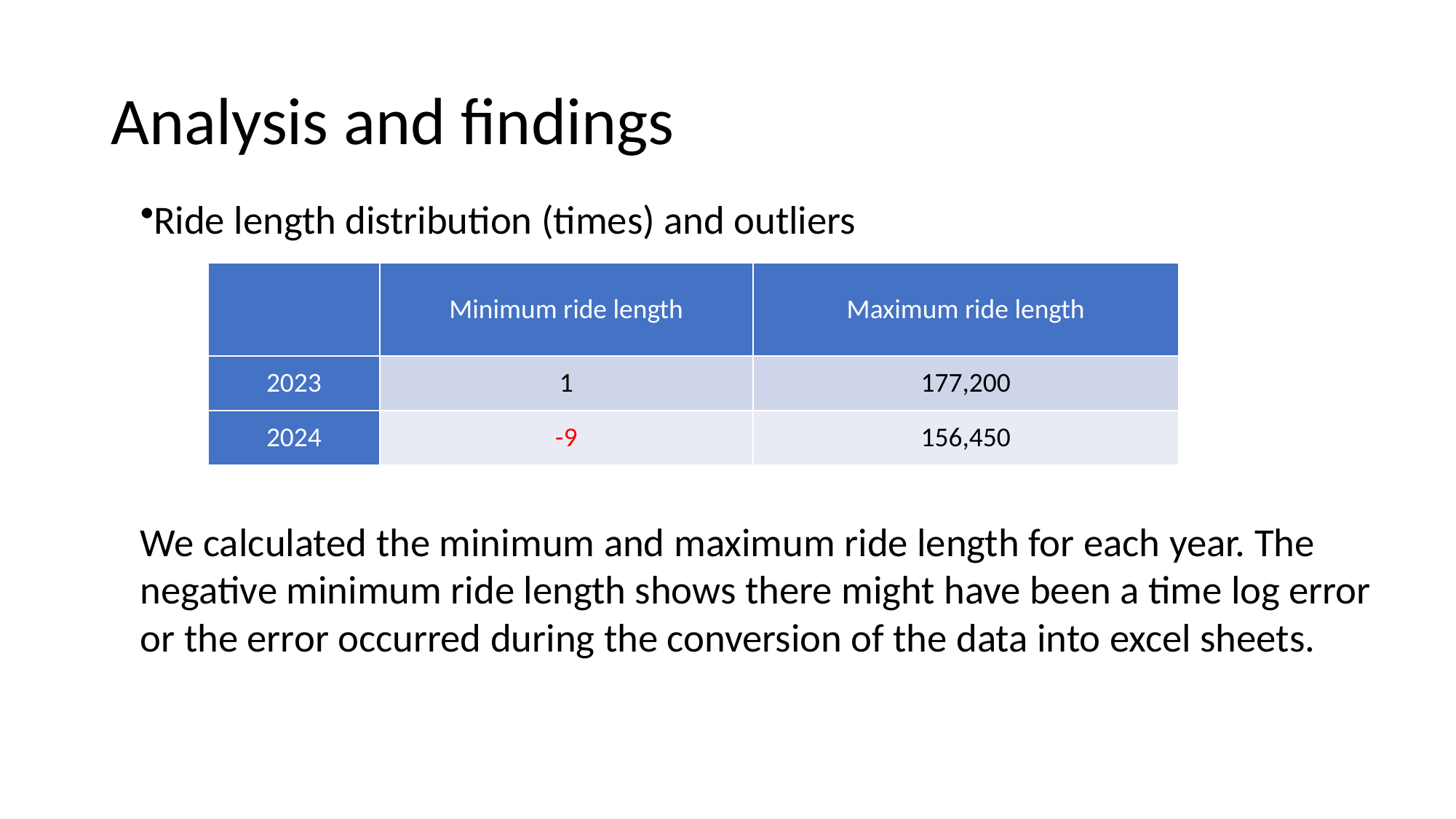

# Analysis and findings
Ride length distribution (times) and outliers

We calculated the minimum and maximum ride length for each year. The negative minimum ride length shows there might have been a time log error or the error occurred during the conversion of the data into excel sheets.
|  | Minimum ride length | Maximum ride length |
| --- | --- | --- |
| 2023 | 1 | 177,200 |
| 2024 | -9 | 156,450 |